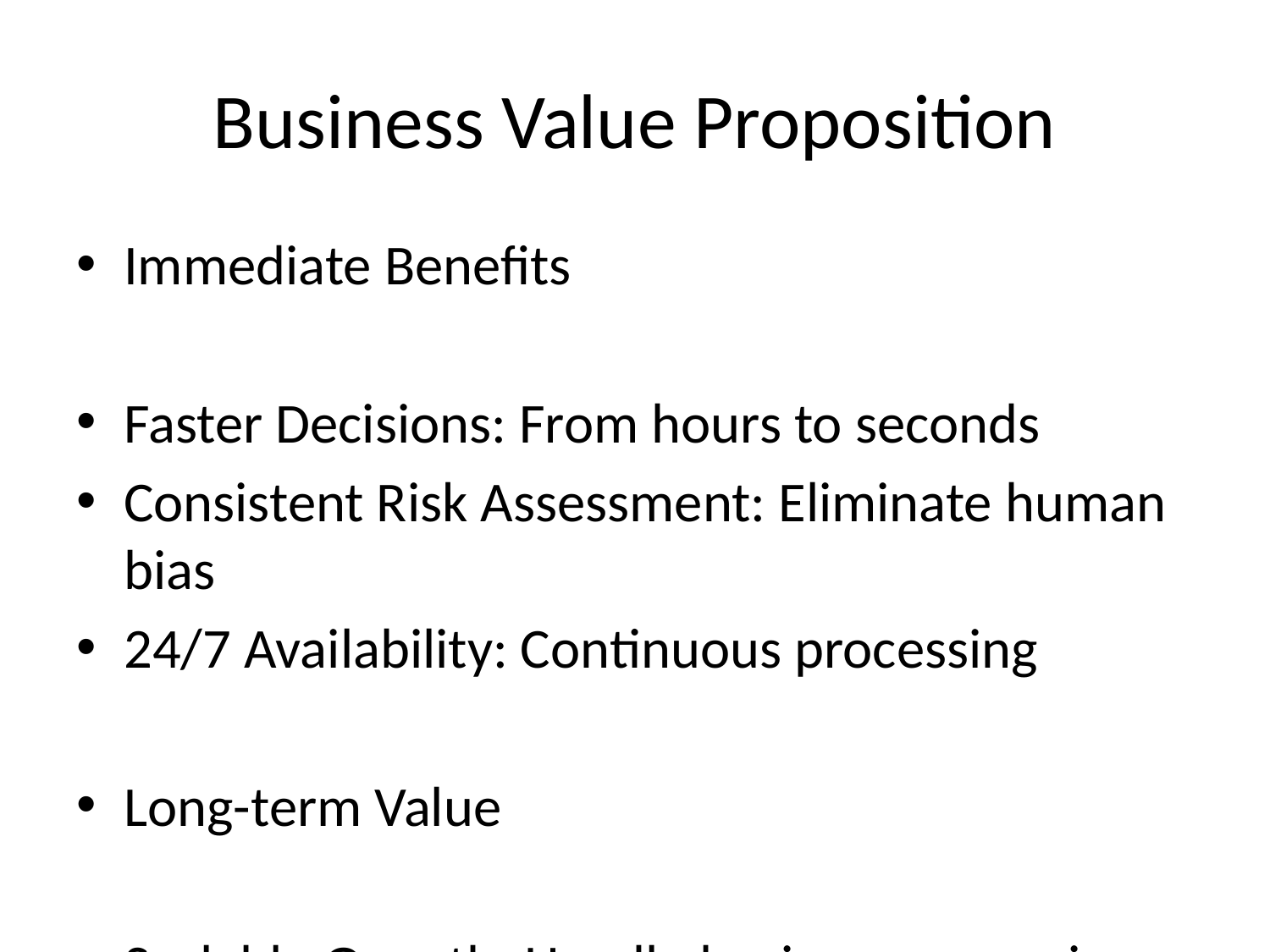

# Business Value Proposition
Immediate Benefits

Faster Decisions: From hours to seconds
Consistent Risk Assessment: Eliminate human bias
24/7 Availability: Continuous processing

Long-term Value

Scalable Growth: Handle business expansion